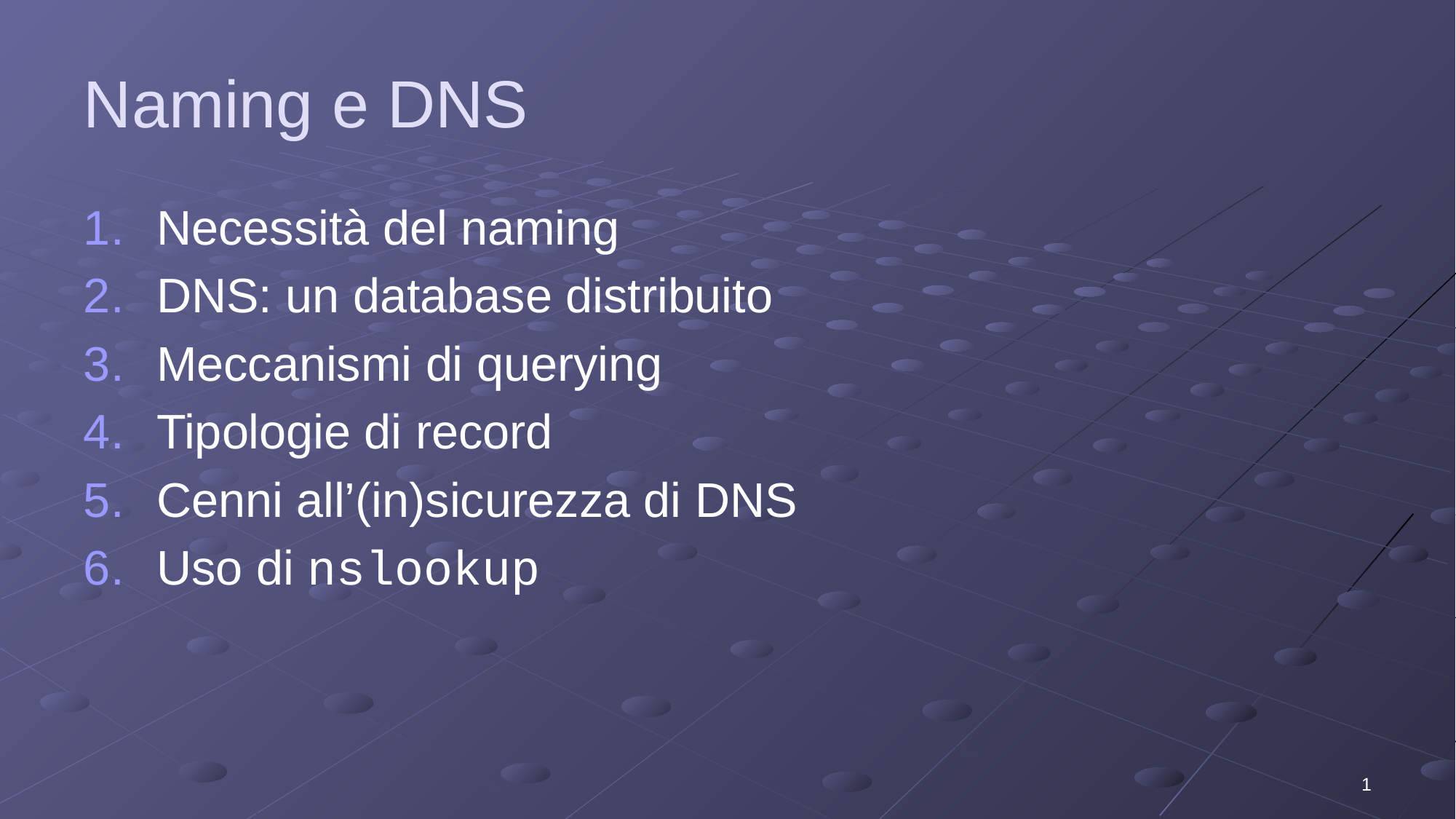

# Naming e DNS
Necessità del naming
DNS: un database distribuito
Meccanismi di querying
Tipologie di record
Cenni all’(in)sicurezza di DNS
Uso di nslookup
1